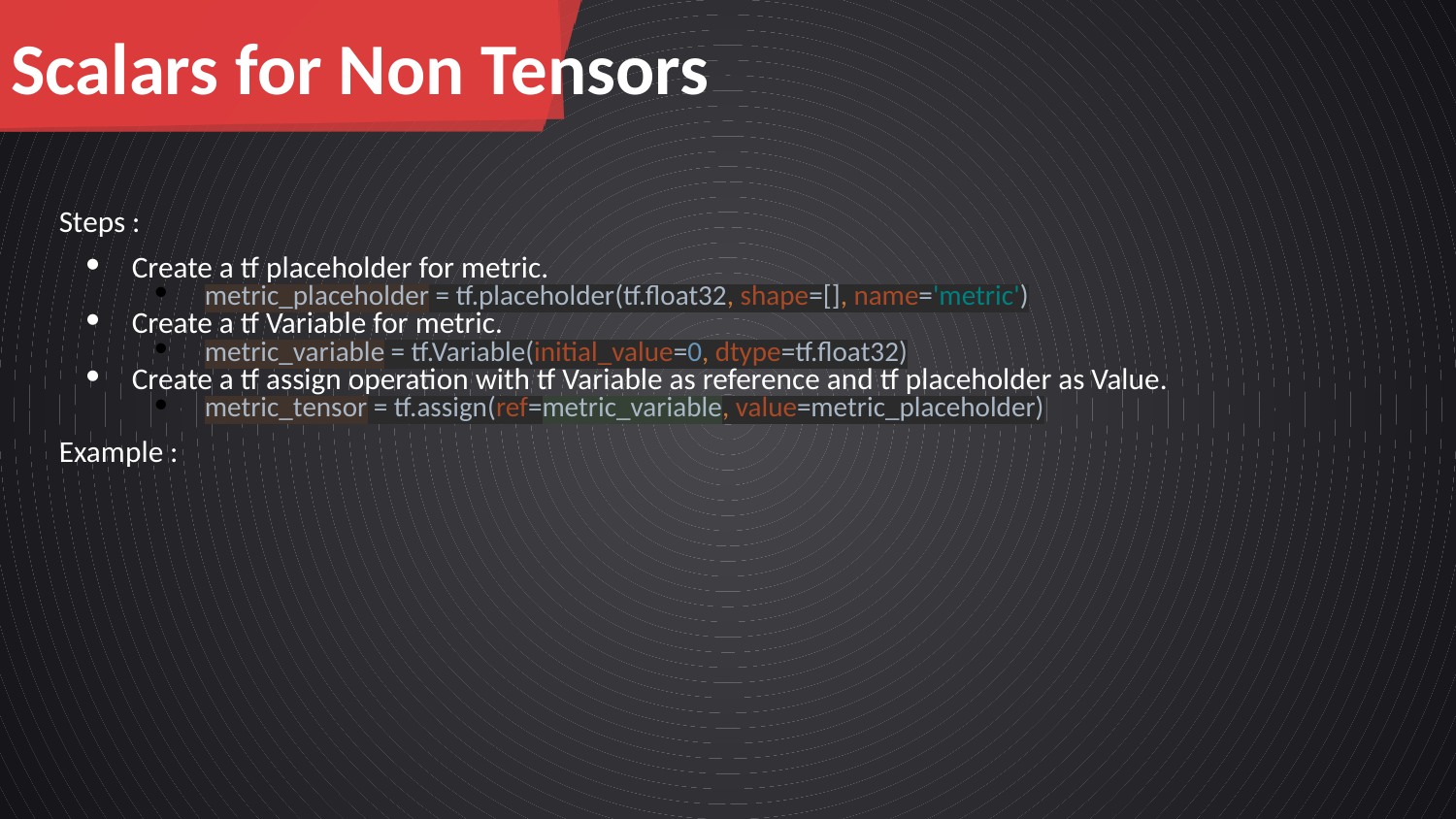

Scalars for Non Tensors

Steps :
Create a tf placeholder for metric.
metric_placeholder = tf.placeholder(tf.float32, shape=[], name='metric')
Create a tf Variable for metric.
metric_variable = tf.Variable(initial_value=0, dtype=tf.float32)
Create a tf assign operation with tf Variable as reference and tf placeholder as Value.
metric_tensor = tf.assign(ref=metric_variable, value=metric_placeholder)
Example :